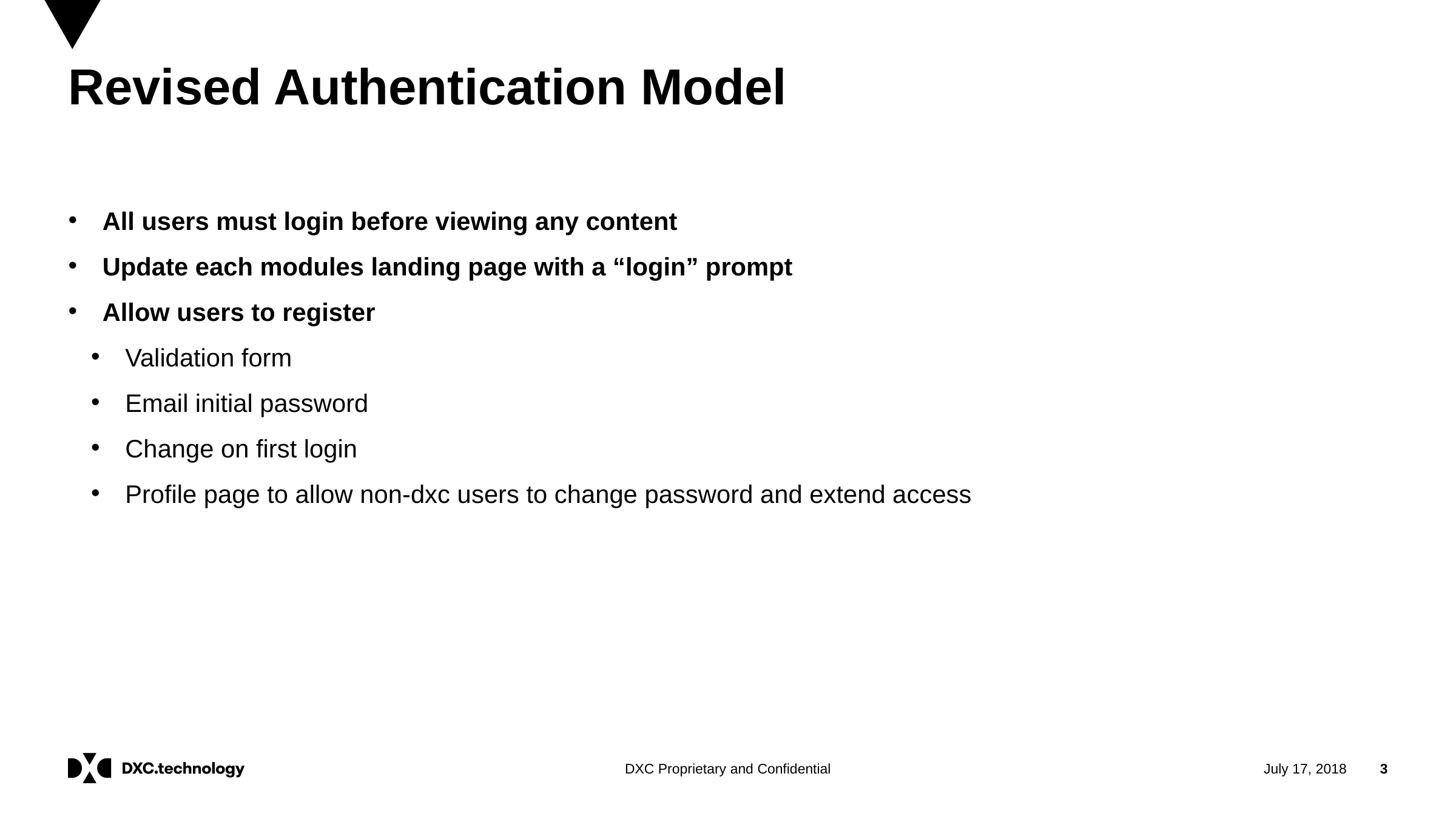

# Revised Authentication Model
All users must login before viewing any content
Update each modules landing page with a “login” prompt
Allow users to register
Validation form
Email initial password
Change on first login
Profile page to allow non-dxc users to change password and extend access